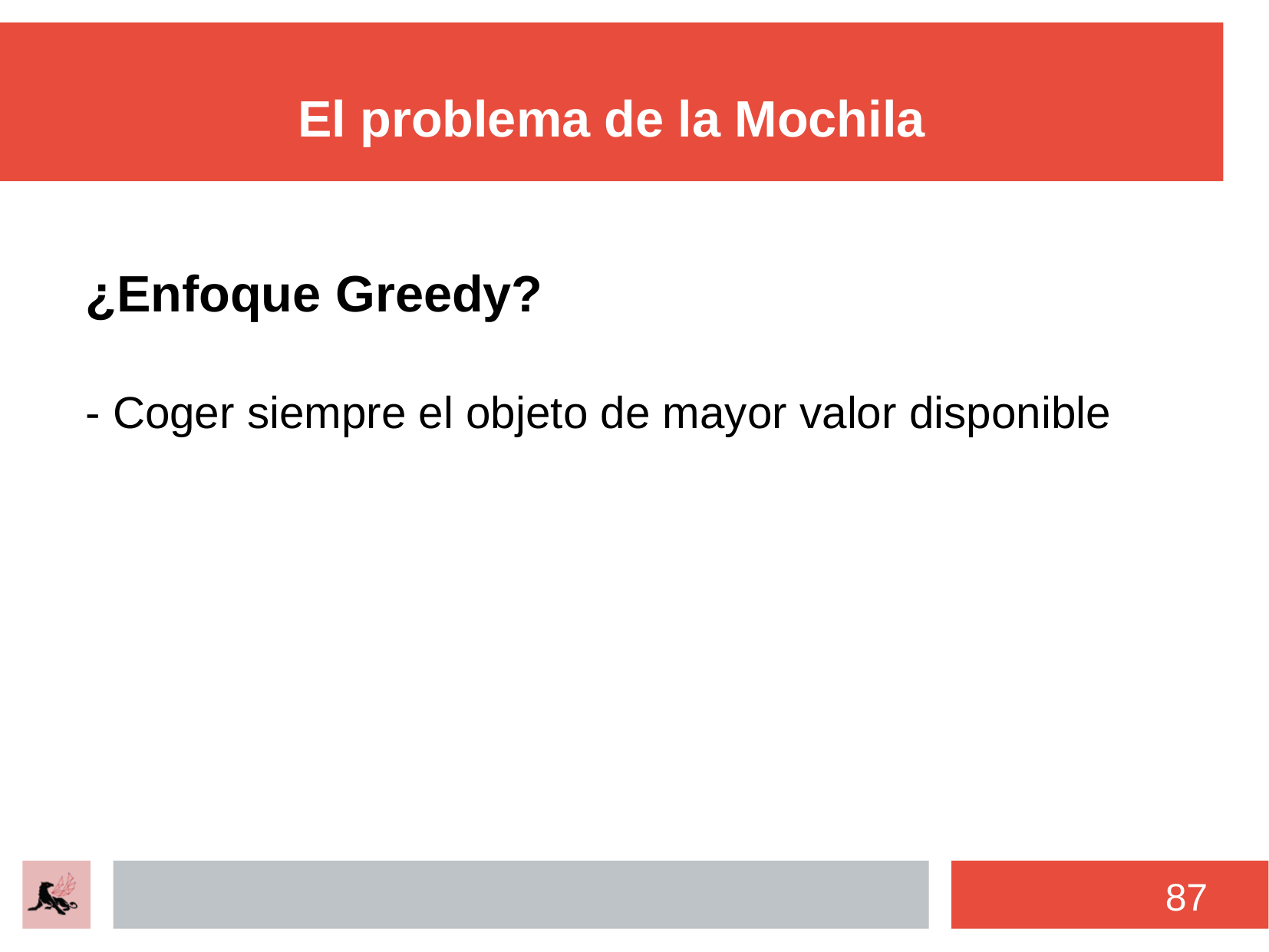

# El problema de la Mochila
¿Enfoque Greedy?

- Coger siempre el objeto de mayor valor disponible
87